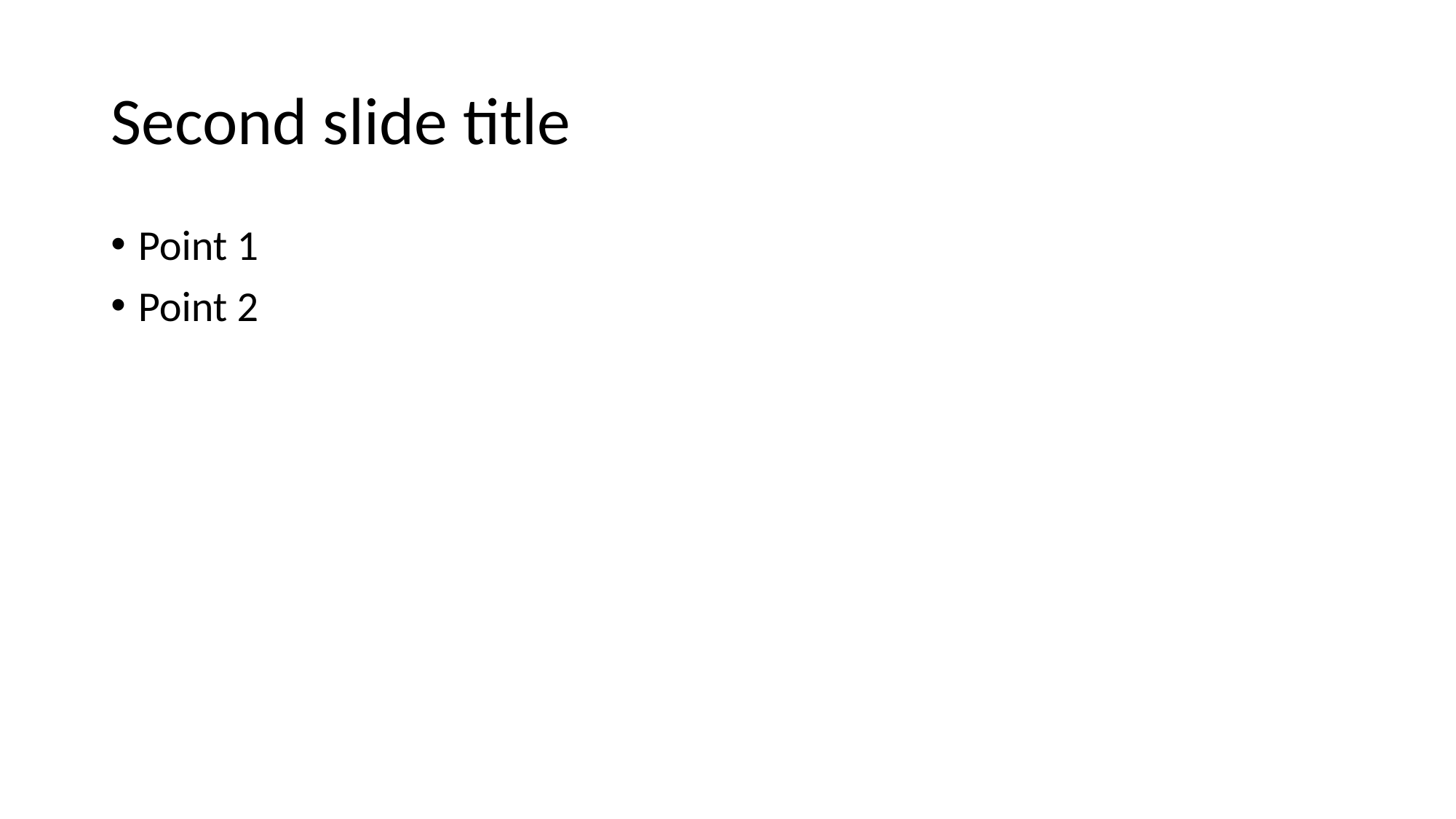

# Second slide title
Point 1
Point 2